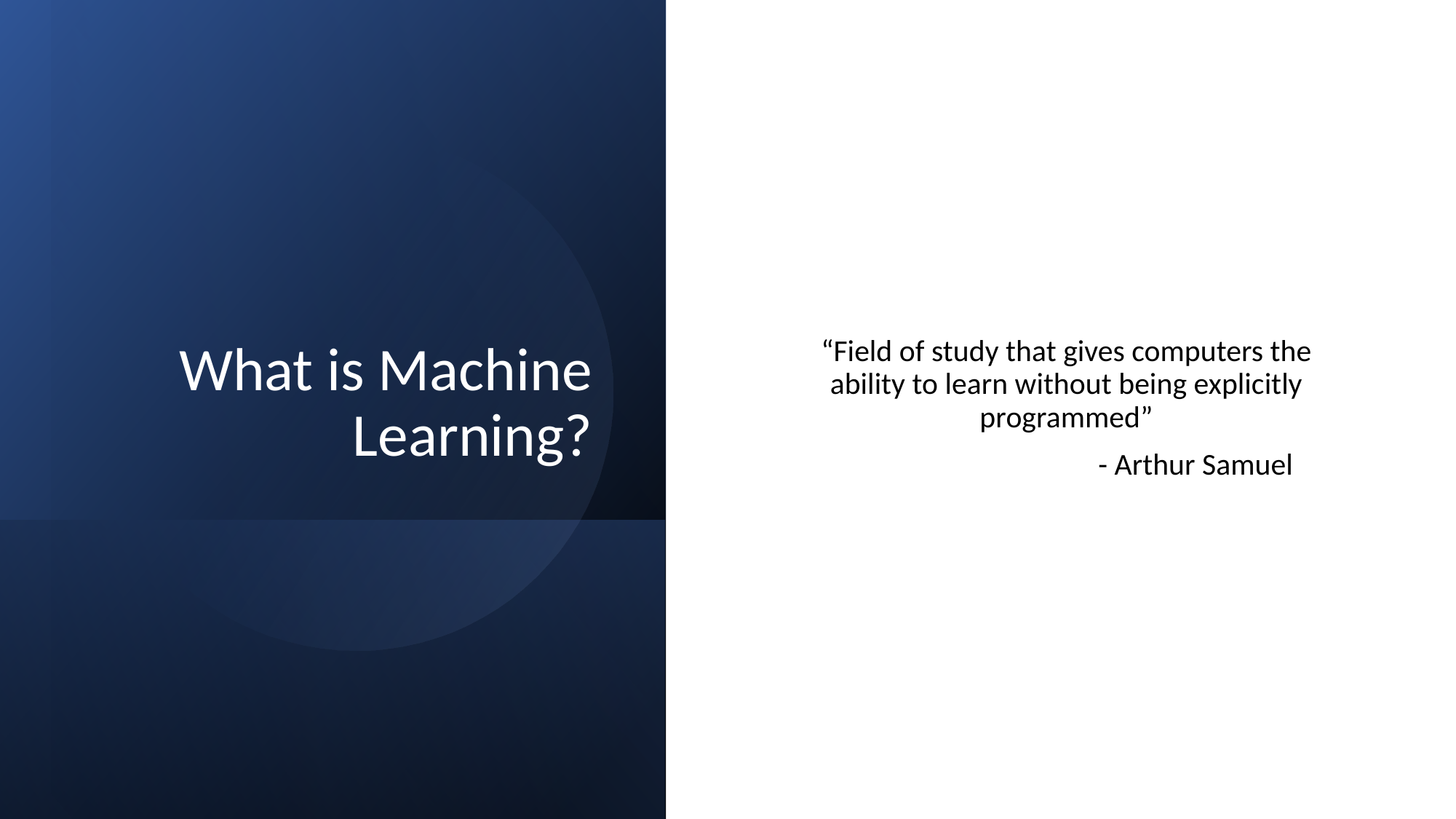

# What is Machine Learning?

“Field of study that gives computers the ability to learn without being explicitly programmed”
                                             - Arthur Samuel